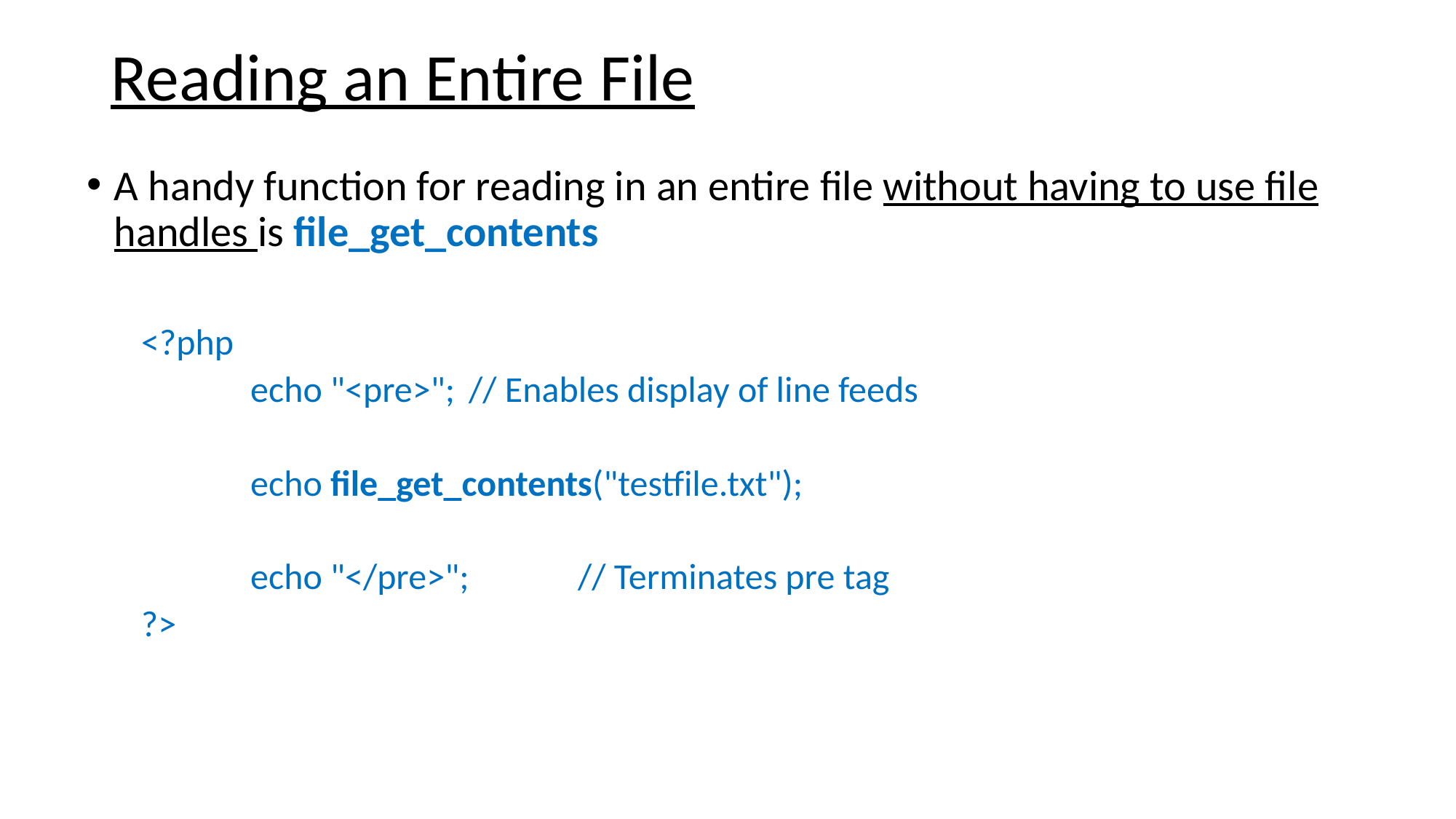

# Reading an Entire File
A handy function for reading in an entire file without having to use file handles is file_get_contents

<?php
	echo "<pre>"; 	// Enables display of line feeds

	echo file_get_contents("testfile.txt");

	echo "</pre>"; 	// Terminates pre tag
?>